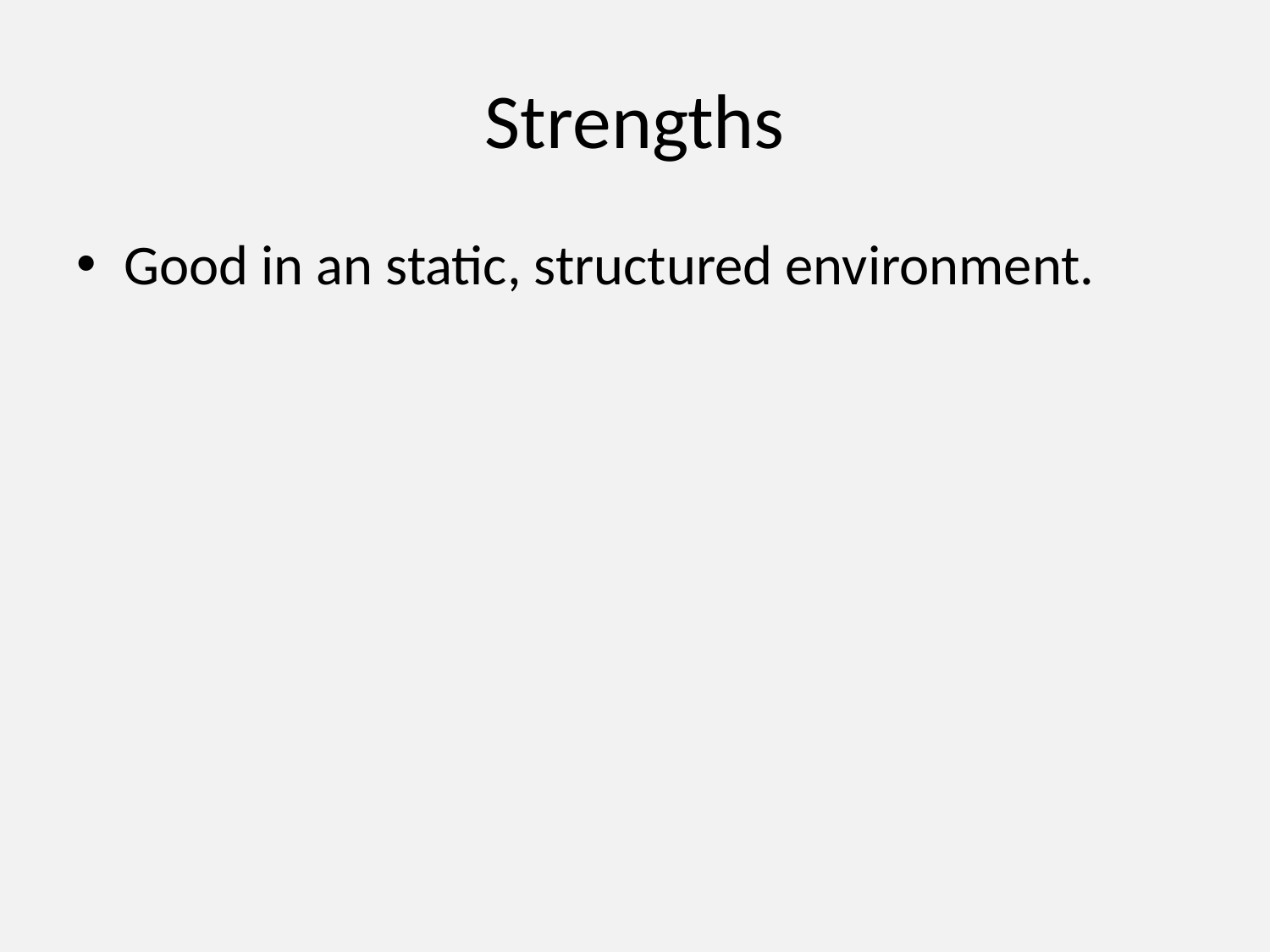

# Strengths
Good in an static, structured environment.